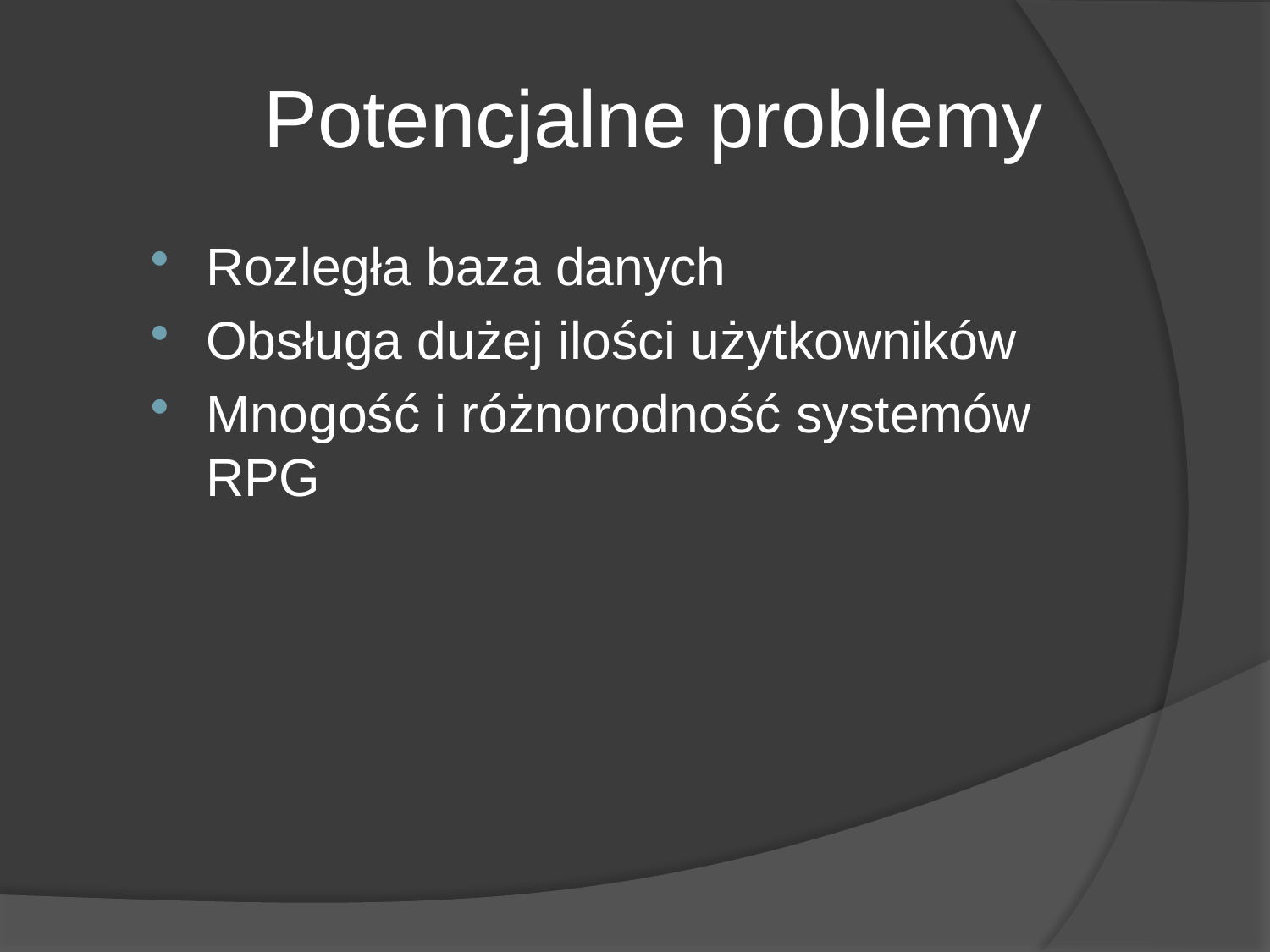

# Potencjalne problemy
Rozległa baza danych
Obsługa dużej ilości użytkowników
Mnogość i różnorodność systemów RPG